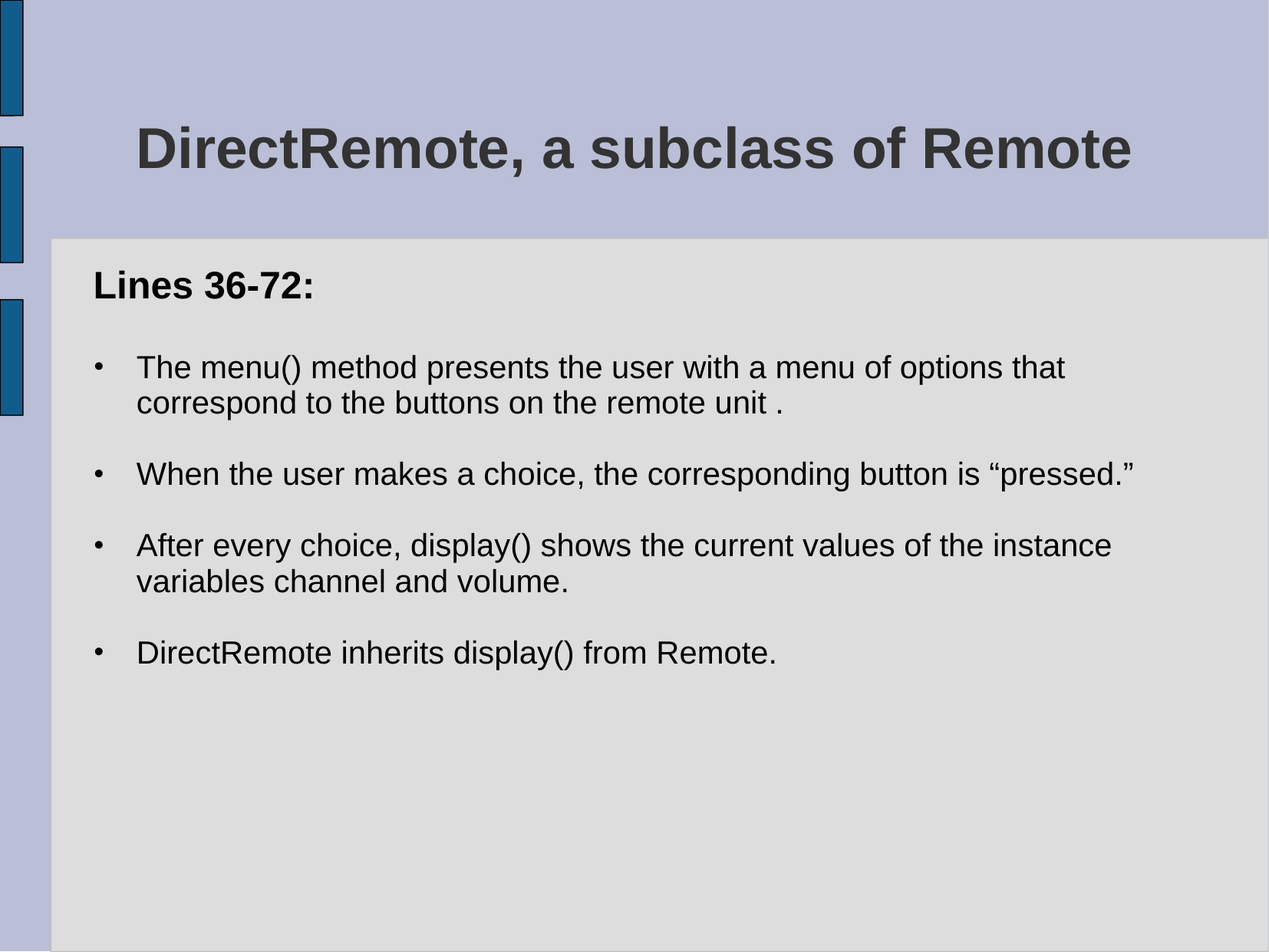

# DirectRemote, a subclass of Remote
Lines 36-72:

The menu() method presents the user with a menu of options that correspond to the buttons on the remote unit .

When the user makes a choice, the corresponding button is “pressed.”

After every choice, display() shows the current values of the instance variables channel and volume.

DirectRemote inherits display() from Remote.